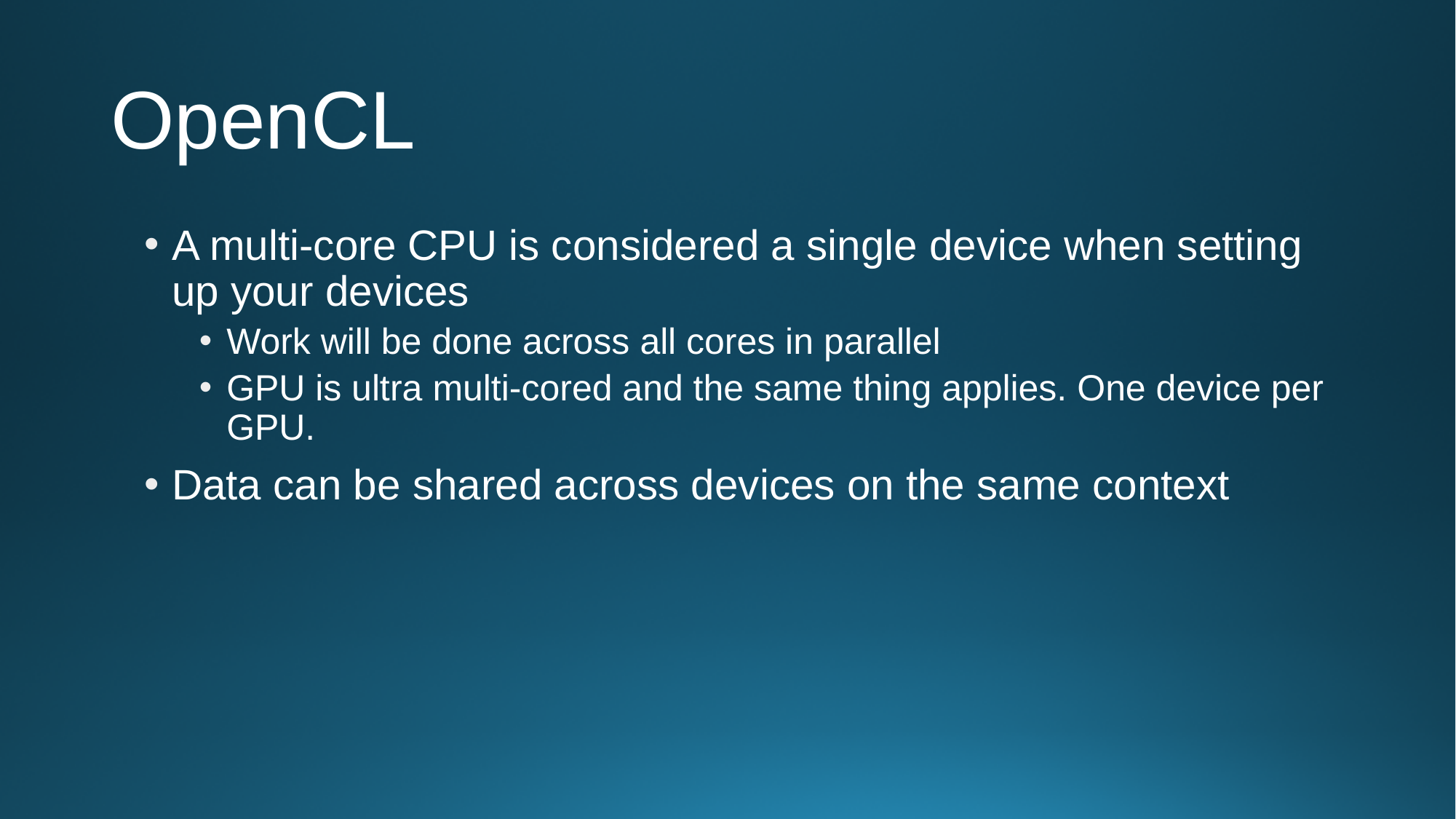

# OpenCL
A multi-core CPU is considered a single device when setting up your devices
Work will be done across all cores in parallel
GPU is ultra multi-cored and the same thing applies. One device per GPU.
Data can be shared across devices on the same context